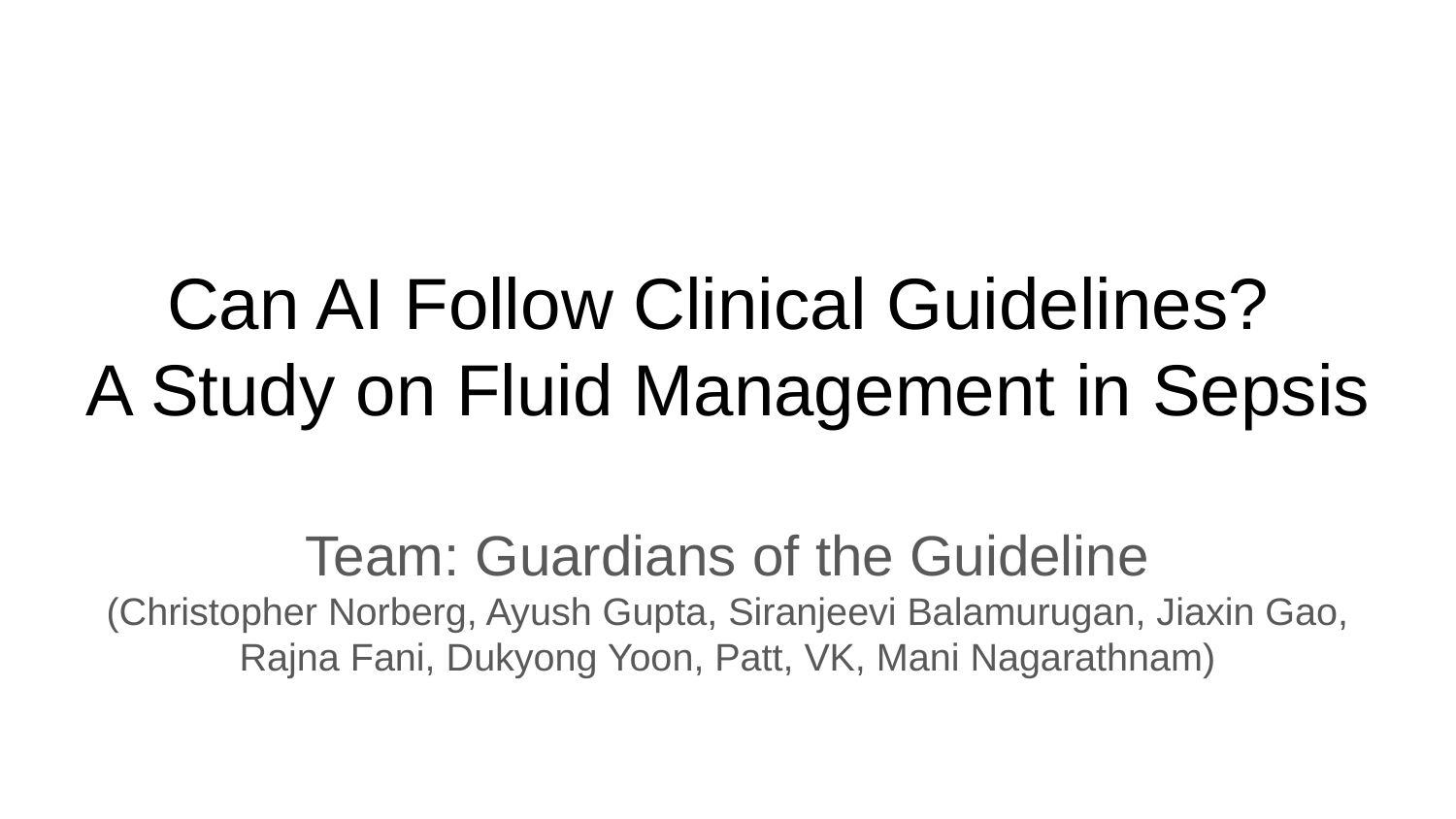

# Can AI Follow Clinical Guidelines?
A Study on Fluid Management in Sepsis
Team: Guardians of the Guideline
(Christopher Norberg, Ayush Gupta, Siranjeevi Balamurugan, Jiaxin Gao, Rajna Fani, Dukyong Yoon, Patt, VK, Mani Nagarathnam)